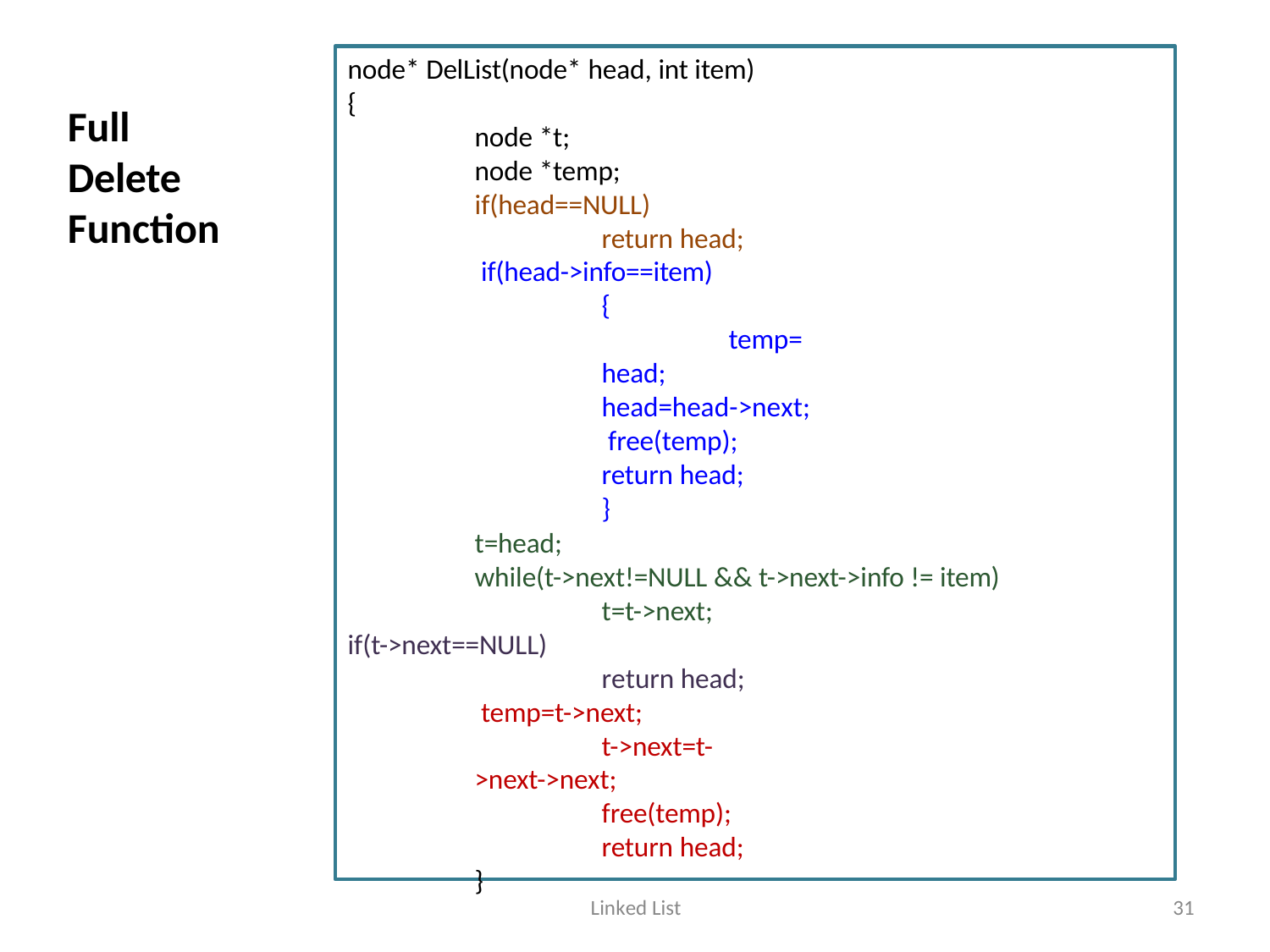

# node* DelList(node* head, int item)
{
node *t;
node *temp;
if(head==NULL)
return head;  if(head->info==item)
{
temp=head;  head=head->next;  free(temp);  return head;
}
Full  Delete  Function
t=head;
while(t->next!=NULL && t->next->info != item)  t=t->next;
if(t->next==NULL)
return head;  temp=t->next;
t->next=t->next->next;
free(temp);
return head;
}
Linked List
31